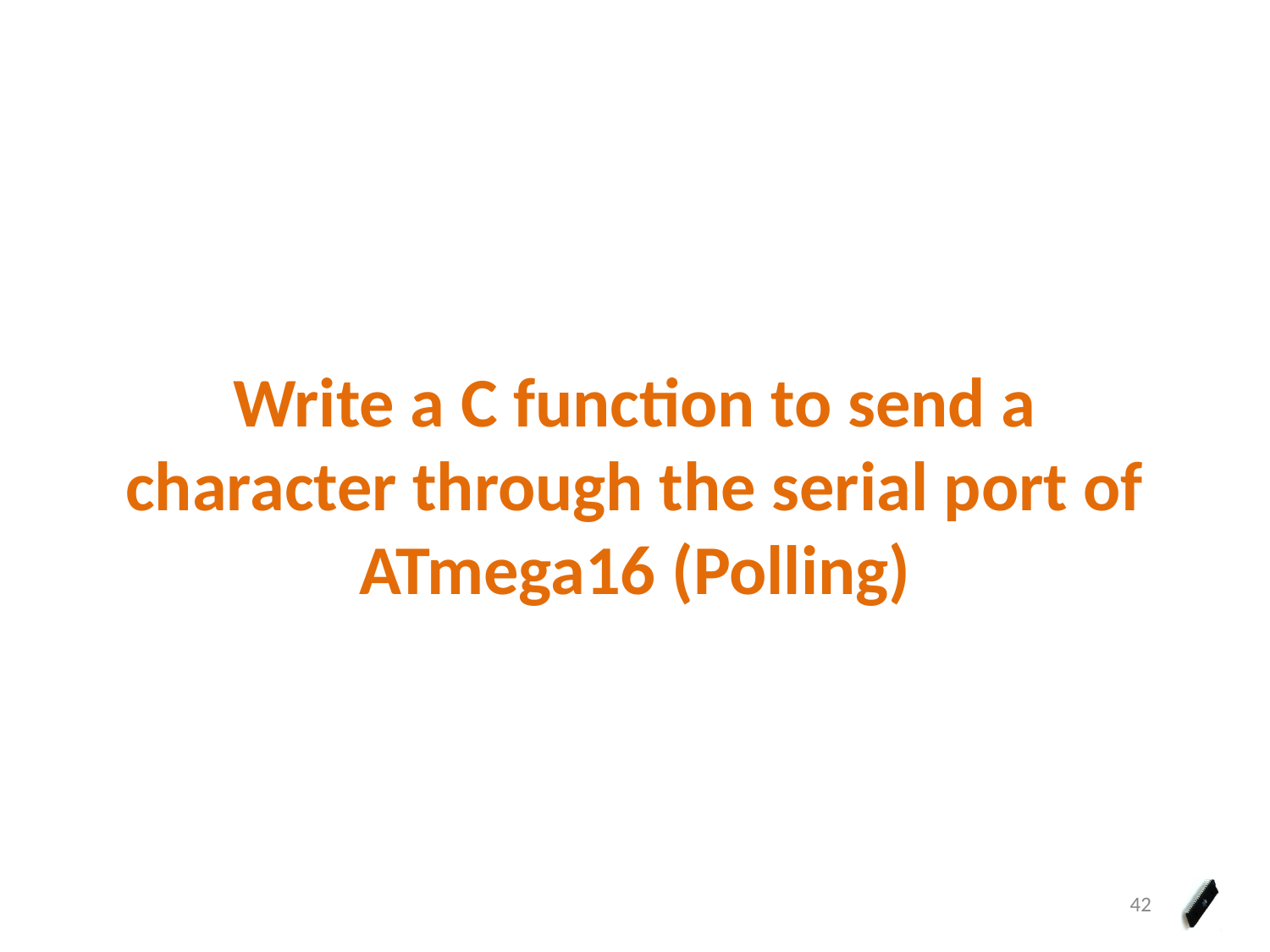

# Write a C function to send a character through the serial port of ATmega16 (Polling)
42